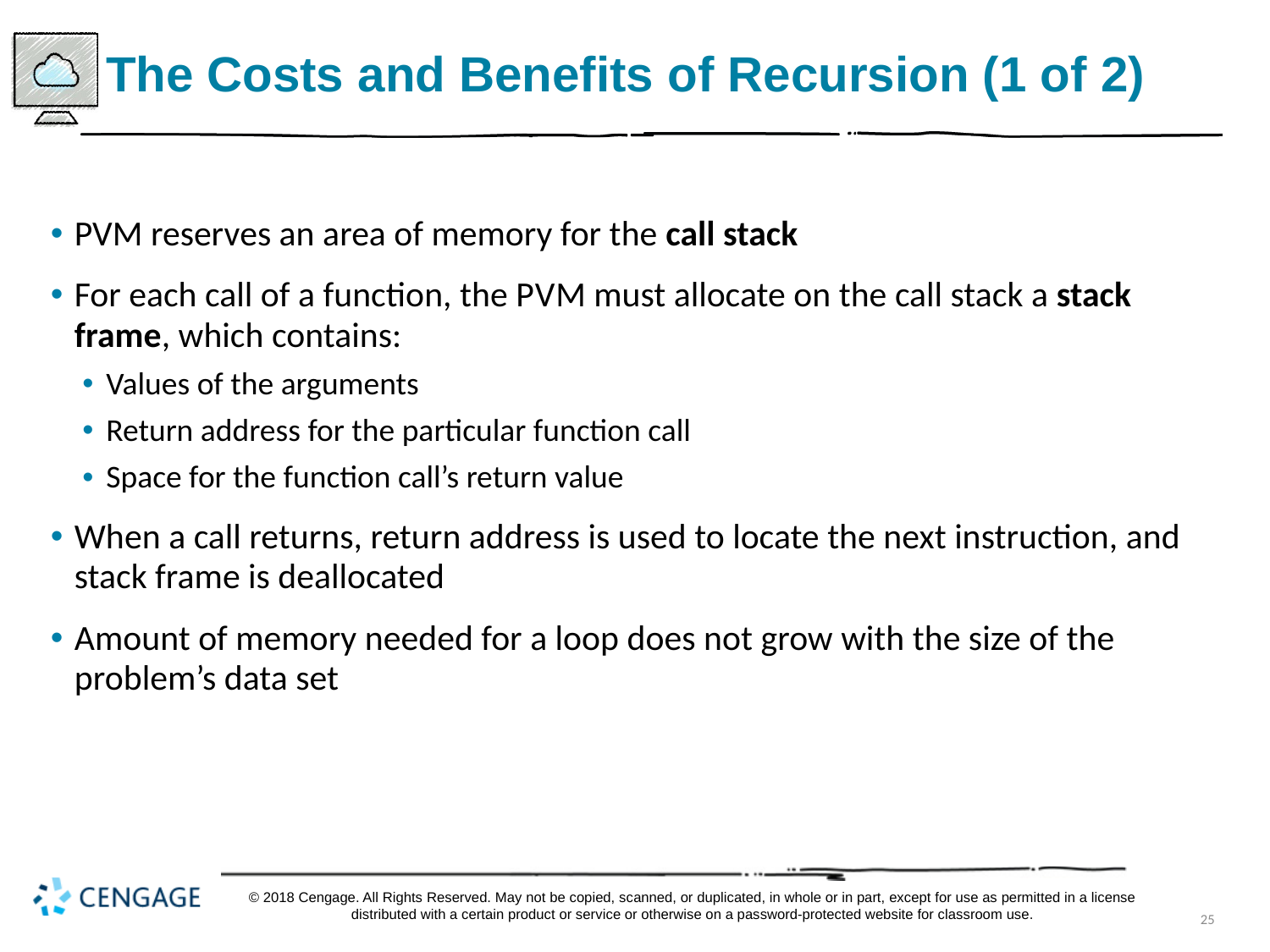

# The Costs and Benefits of Recursion (1 of 2)
PVM reserves an area of memory for the call stack
For each call of a function, the P V M must allocate on the call stack a stack frame, which contains:
Values of the arguments
Return address for the particular function call
Space for the function call’s return value
When a call returns, return address is used to locate the next instruction, and stack frame is deallocated
Amount of memory needed for a loop does not grow with the size of the problem’s data set
© 2018 Cengage. All Rights Reserved. May not be copied, scanned, or duplicated, in whole or in part, except for use as permitted in a license distributed with a certain product or service or otherwise on a password-protected website for classroom use.